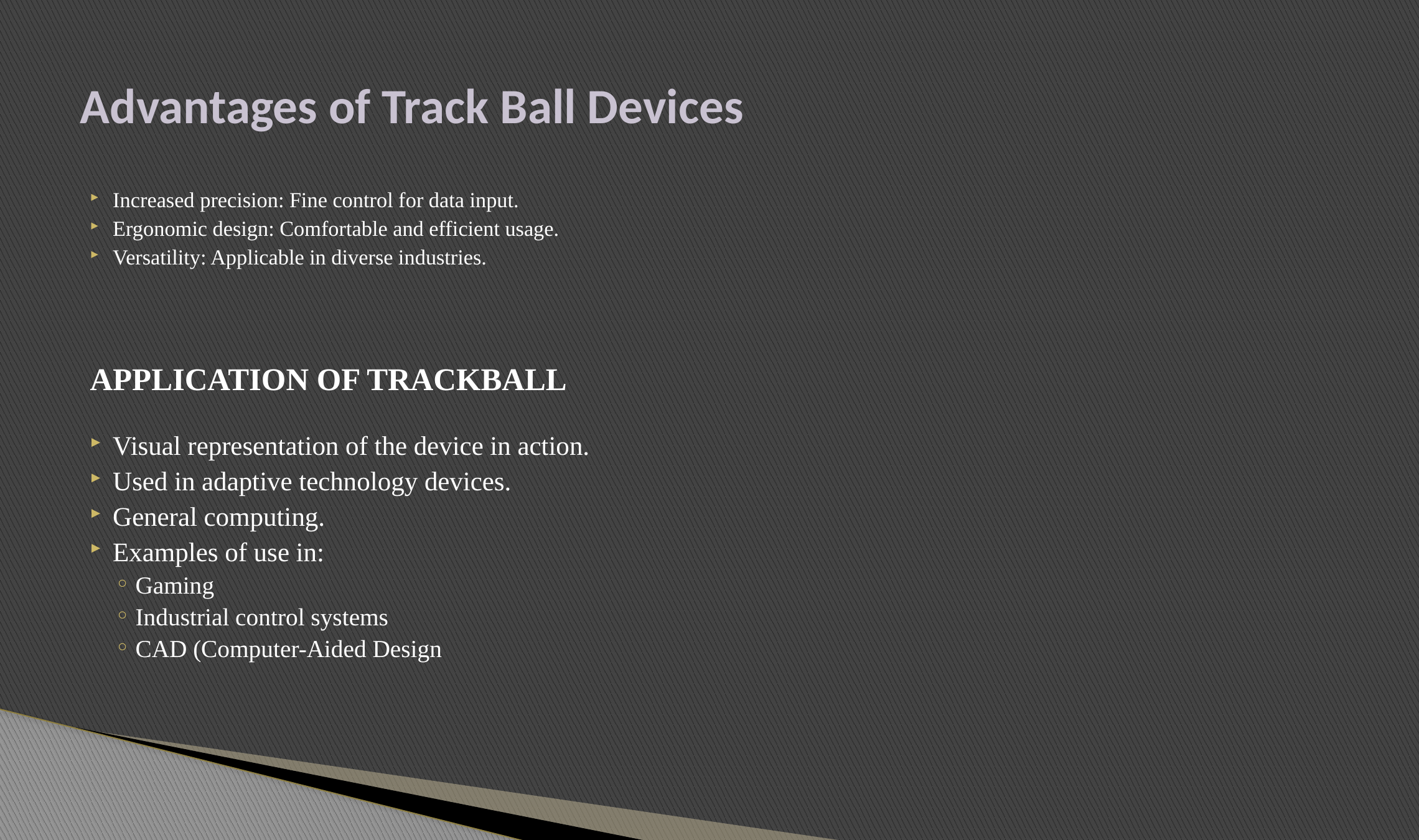

# Advantages of Track Ball Devices
Increased precision: Fine control for data input.
Ergonomic design: Comfortable and efficient usage.
Versatility: Applicable in diverse industries.

APPLICATION OF TRACKBALL

Visual representation of the device in action.
Used in adaptive technology devices.
General computing.
Examples of use in:
Gaming
Industrial control systems
CAD (Computer-Aided Design